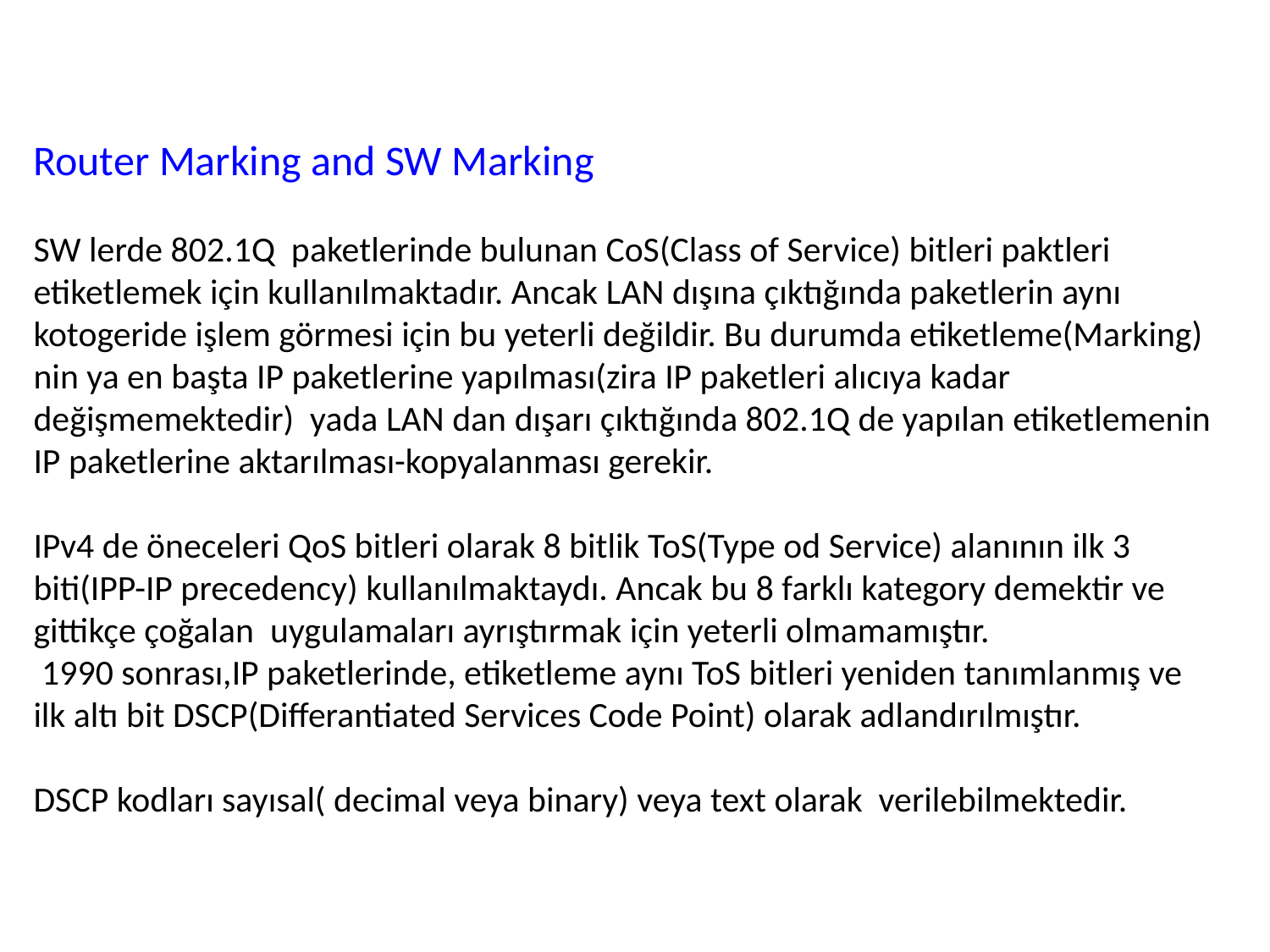

Router Marking and SW Marking

SW lerde 802.1Q  paketlerinde bulunan CoS(Class of Service) bitleri paktleri etiketlemek için kullanılmaktadır. Ancak LAN dışına çıktığında paketlerin aynı kotogeride işlem görmesi için bu yeterli değildir. Bu durumda etiketleme(Marking) nin ya en başta IP paketlerine yapılması(zira IP paketleri alıcıya kadar değişmemektedir)  yada LAN dan dışarı çıktığında 802.1Q de yapılan etiketlemenin IP paketlerine aktarılması-kopyalanması gerekir.

IPv4 de öneceleri QoS bitleri olarak 8 bitlik ToS(Type od Service) alanının ilk 3 biti(IPP-IP precedency) kullanılmaktaydı. Ancak bu 8 farklı kategory demektir ve gittikçe çoğalan  uygulamaları ayrıştırmak için yeterli olmamamıştır.
 1990 sonrası,IP paketlerinde, etiketleme aynı ToS bitleri yeniden tanımlanmış ve ilk altı bit DSCP(Differantiated Services Code Point) olarak adlandırılmıştır.

DSCP kodları sayısal( decimal veya binary) veya text olarak  verilebilmektedir.